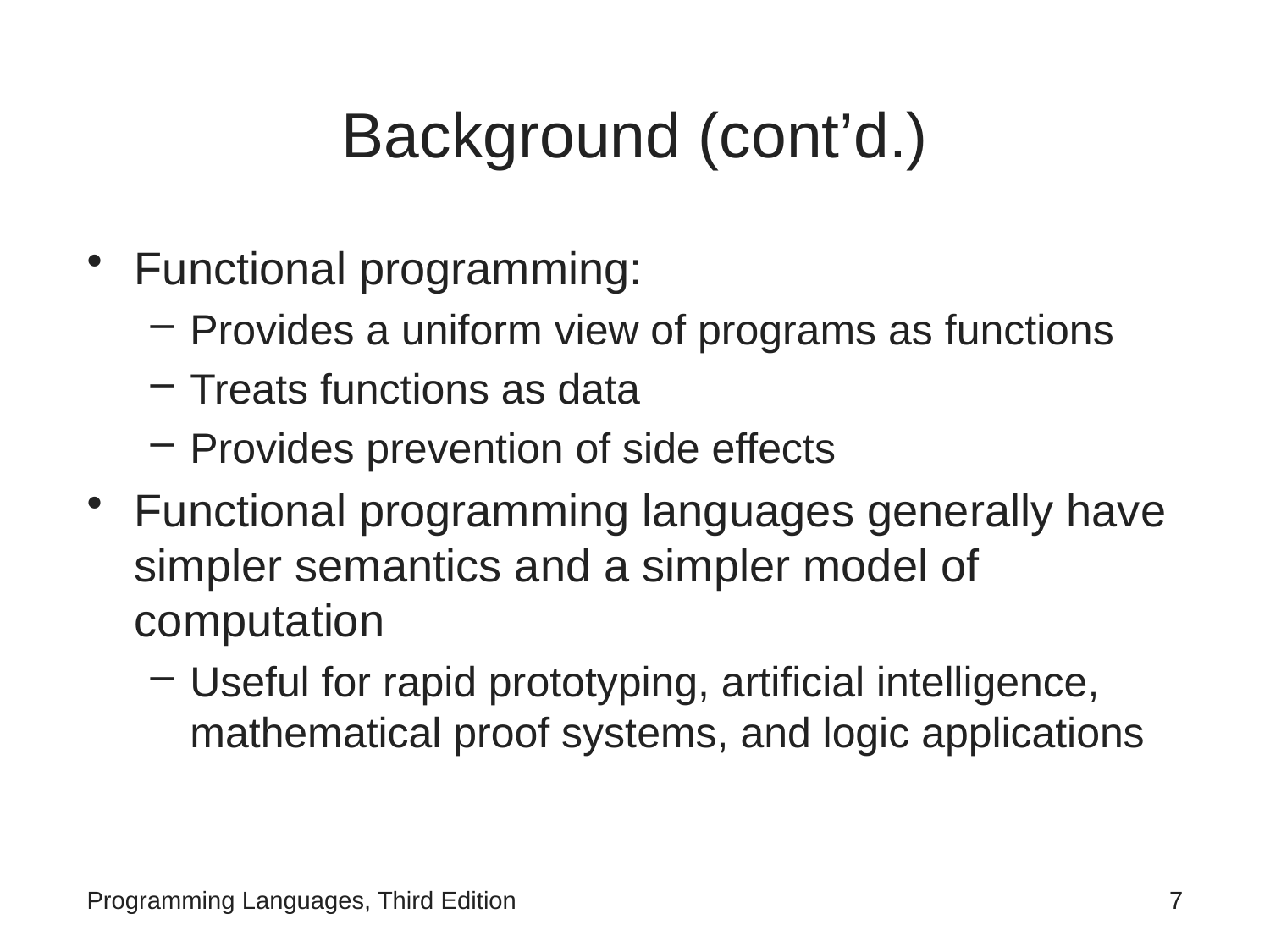

# Background (cont’d.)
Functional programming:
Provides a uniform view of programs as functions
Treats functions as data
Provides prevention of side effects
Functional programming languages generally have simpler semantics and a simpler model of computation
Useful for rapid prototyping, artificial intelligence, mathematical proof systems, and logic applications
Programming Languages, Third Edition
7